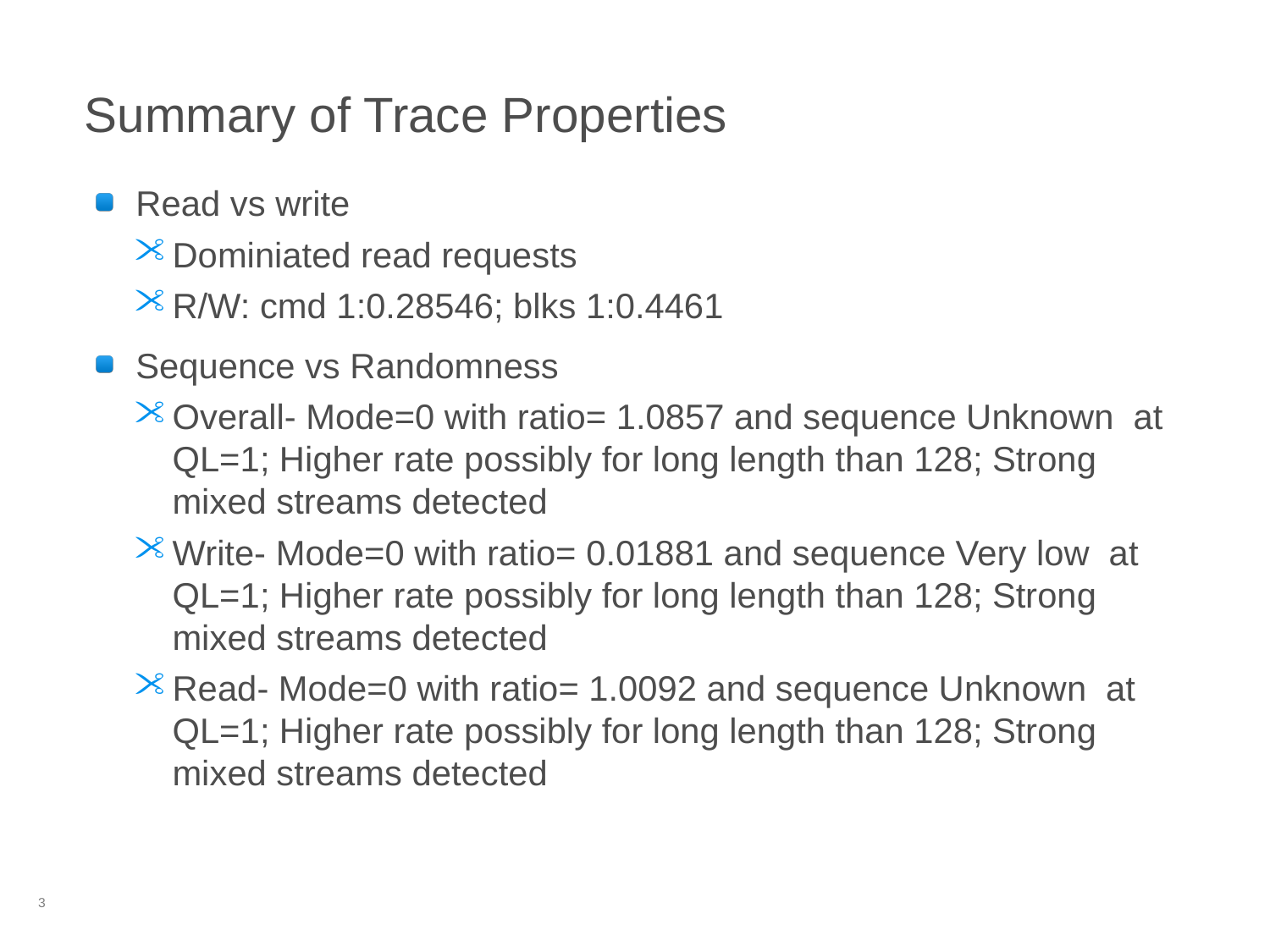

# Summary of Trace Properties
Read vs write
Dominiated read requests
R/W: cmd 1:0.28546; blks 1:0.4461
Sequence vs Randomness
Overall- Mode=0 with ratio= 1.0857 and sequence Unknown  at QL=1; Higher rate possibly for long length than 128; Strong mixed streams detected
Write- Mode=0 with ratio= 0.01881 and sequence Very low  at QL=1; Higher rate possibly for long length than 128; Strong mixed streams detected
Read- Mode=0 with ratio= 1.0092 and sequence Unknown  at QL=1; Higher rate possibly for long length than 128; Strong mixed streams detected